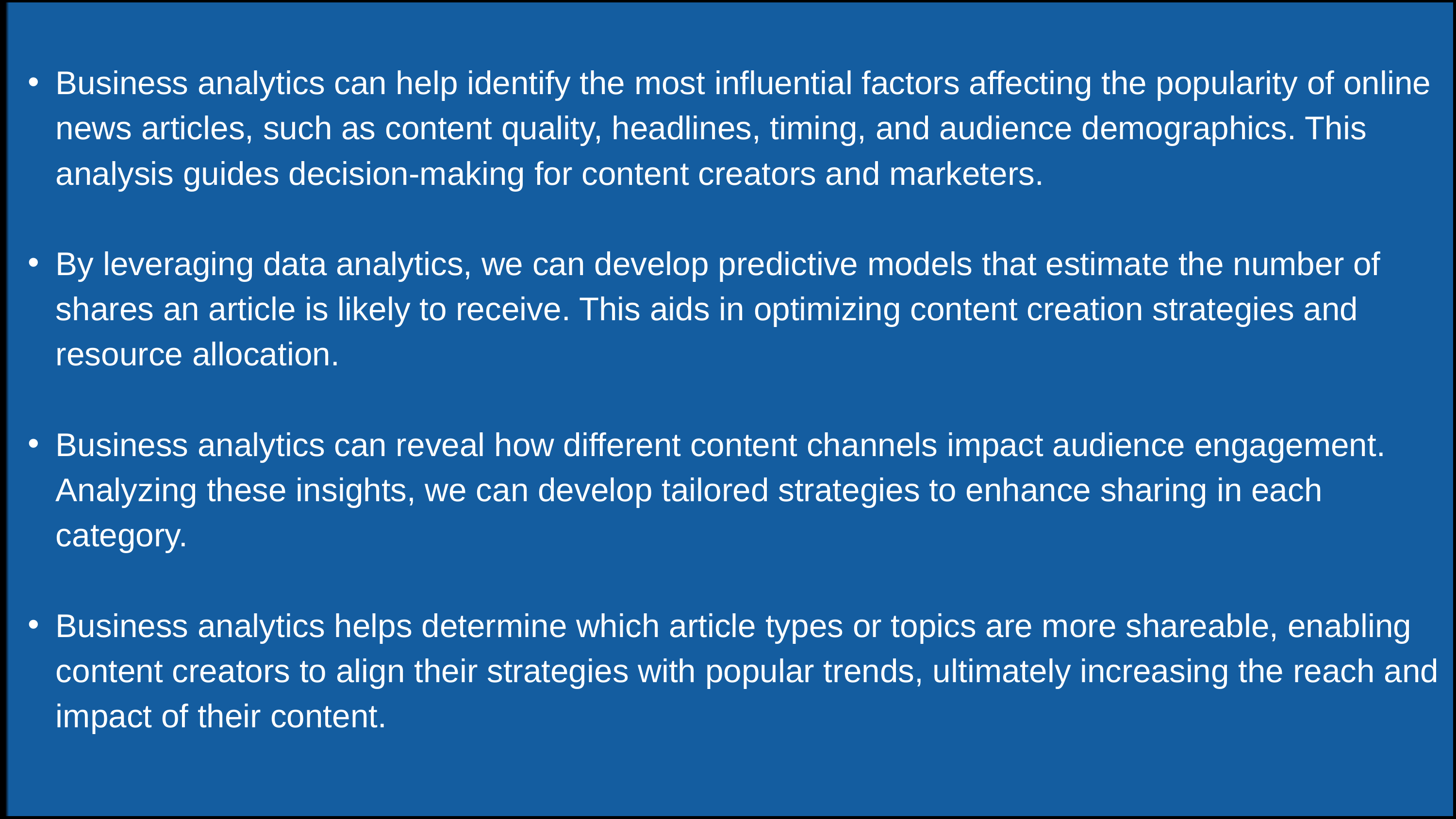

Business analytics can help identify the most influential factors affecting the popularity of online news articles, such as content quality, headlines, timing, and audience demographics. This analysis guides decision-making for content creators and marketers.

By leveraging data analytics, we can develop predictive models that estimate the number of shares an article is likely to receive. This aids in optimizing content creation strategies and resource allocation.

Business analytics can reveal how different content channels impact audience engagement. Analyzing these insights, we can develop tailored strategies to enhance sharing in each category.

Business analytics helps determine which article types or topics are more shareable, enabling content creators to align their strategies with popular trends, ultimately increasing the reach and impact of their content.